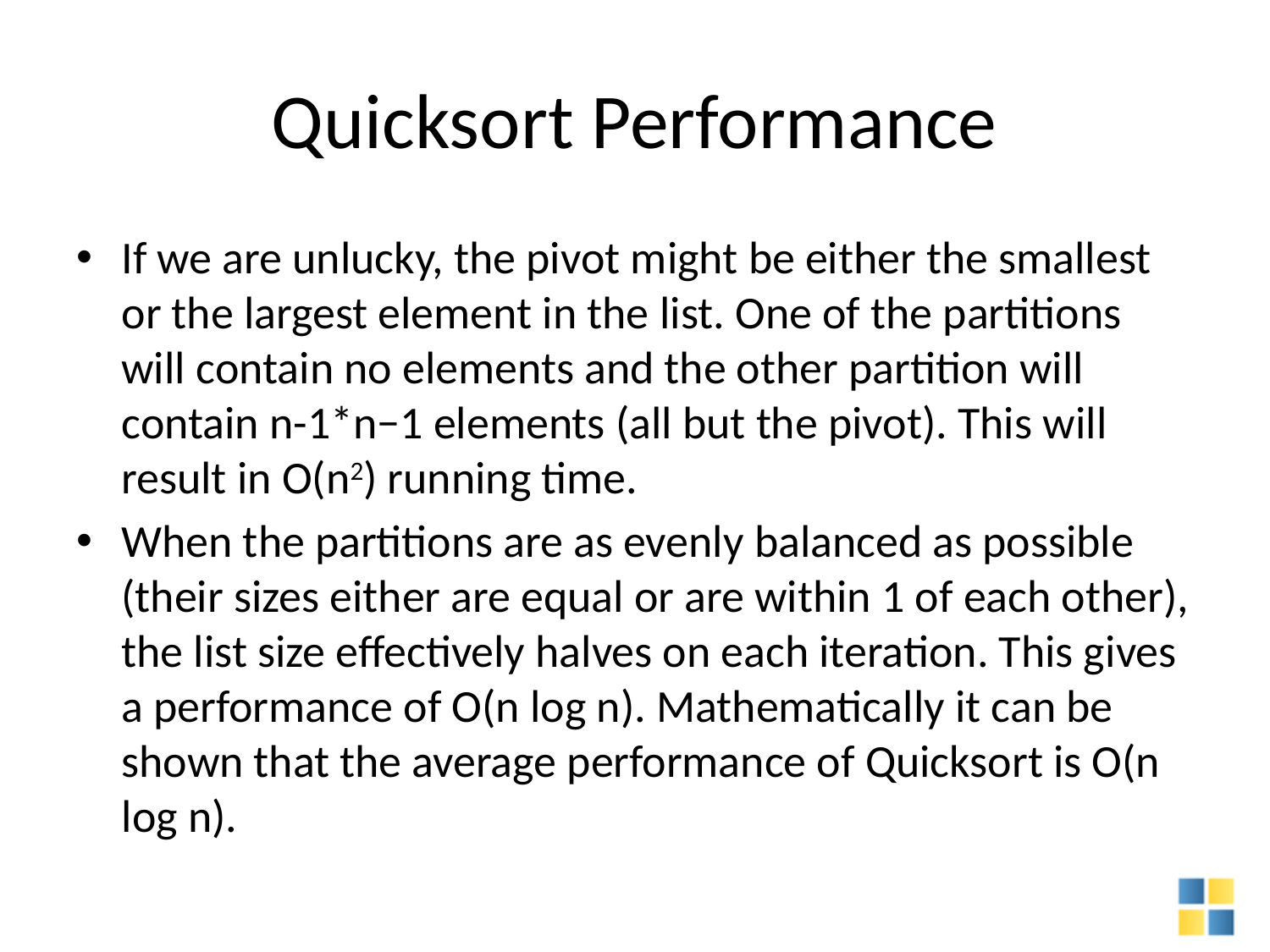

# Quicksort Performance
If we are unlucky, the pivot might be either the smallest or the largest element in the list. One of the partitions will contain no elements and the other partition will contain n-1*n−1 elements (all but the pivot). This will result in O(n2) running time.
When the partitions are as evenly balanced as possible (their sizes either are equal or are within 1 of each other), the list size effectively halves on each iteration. This gives a performance of O(n log n). Mathematically it can be shown that the average performance of Quicksort is O(n log n).